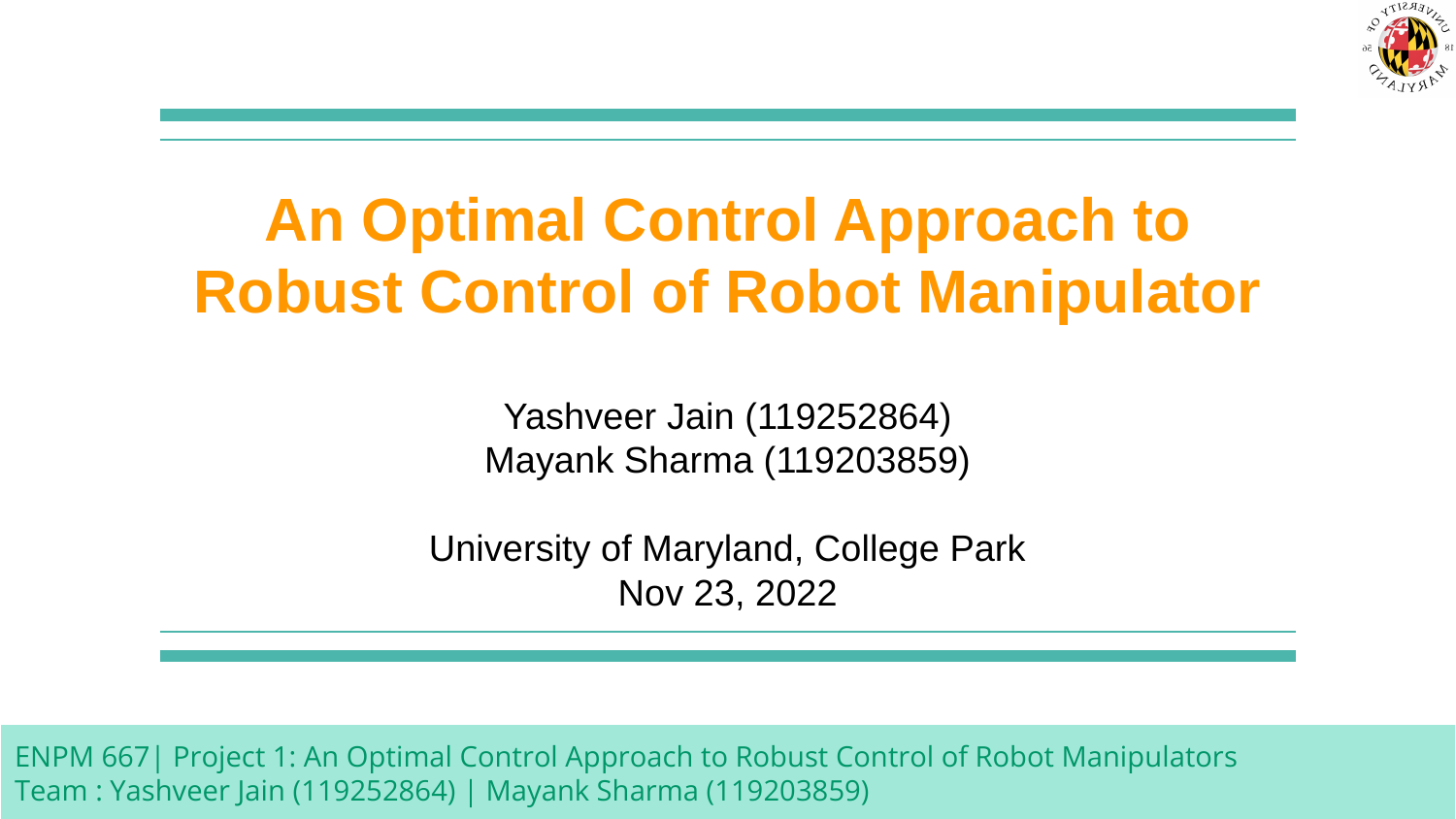

# An Optimal Control Approach to Robust Control of Robot Manipulator
Yashveer Jain (119252864)
Mayank Sharma (119203859)

University of Maryland, College Park
Nov 23, 2022